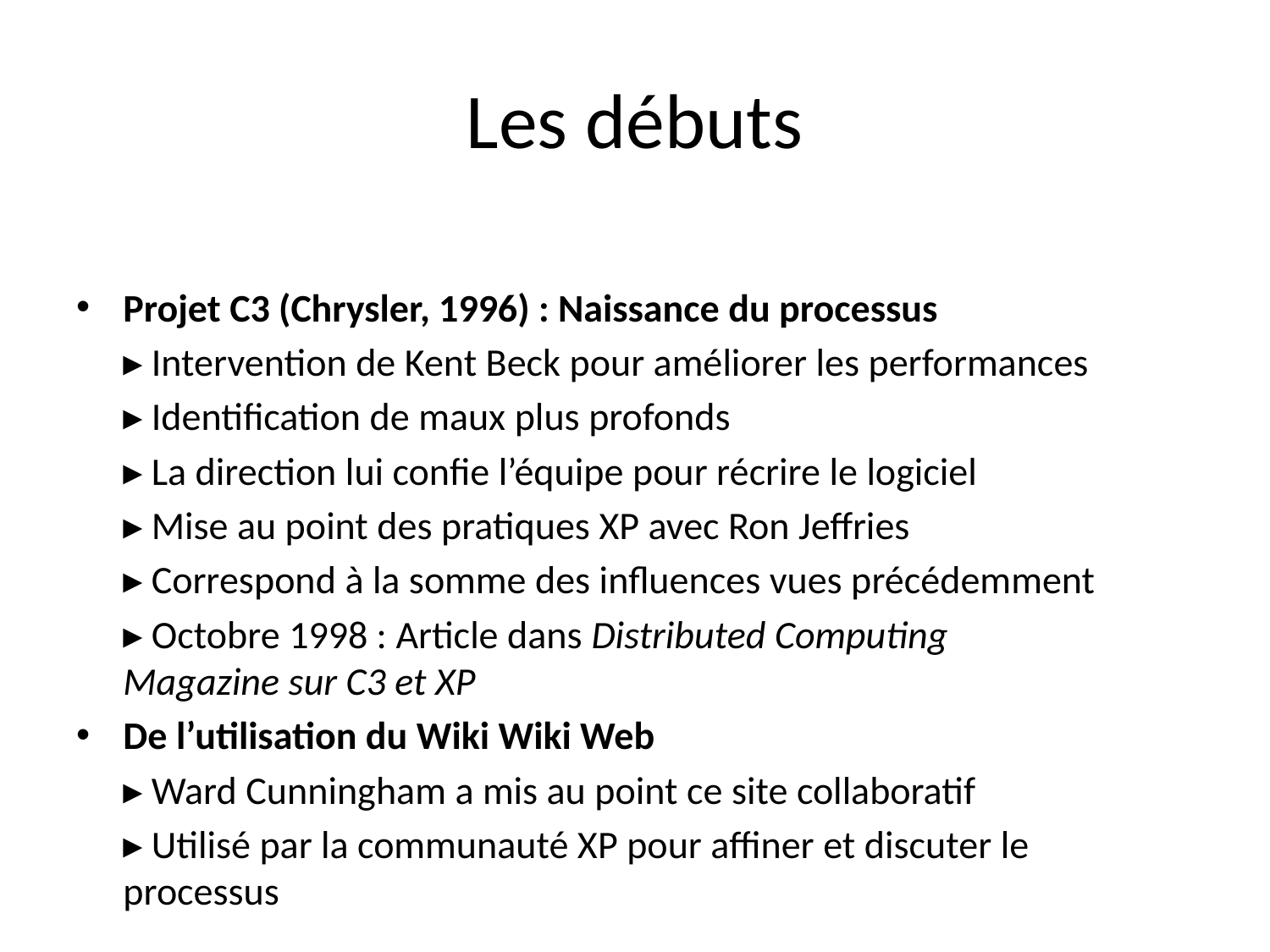

# Les débuts

Projet C3 (Chrysler, 1996) : Naissance du processus
	▸ Intervention de Kent Beck pour améliorer les performances
	▸ Identification de maux plus profonds
	▸ La direction lui confie l’équipe pour récrire le logiciel
	▸ Mise au point des pratiques XP avec Ron Jeffries
		▸ Correspond à la somme des influences vues précédemment
		▸ Octobre 1998 : Article dans Distributed Computing 		     Magazine sur C3 et XP
De l’utilisation du Wiki Wiki Web
	▸ Ward Cunningham a mis au point ce site collaboratif
	▸ Utilisé par la communauté XP pour affiner et discuter le processus